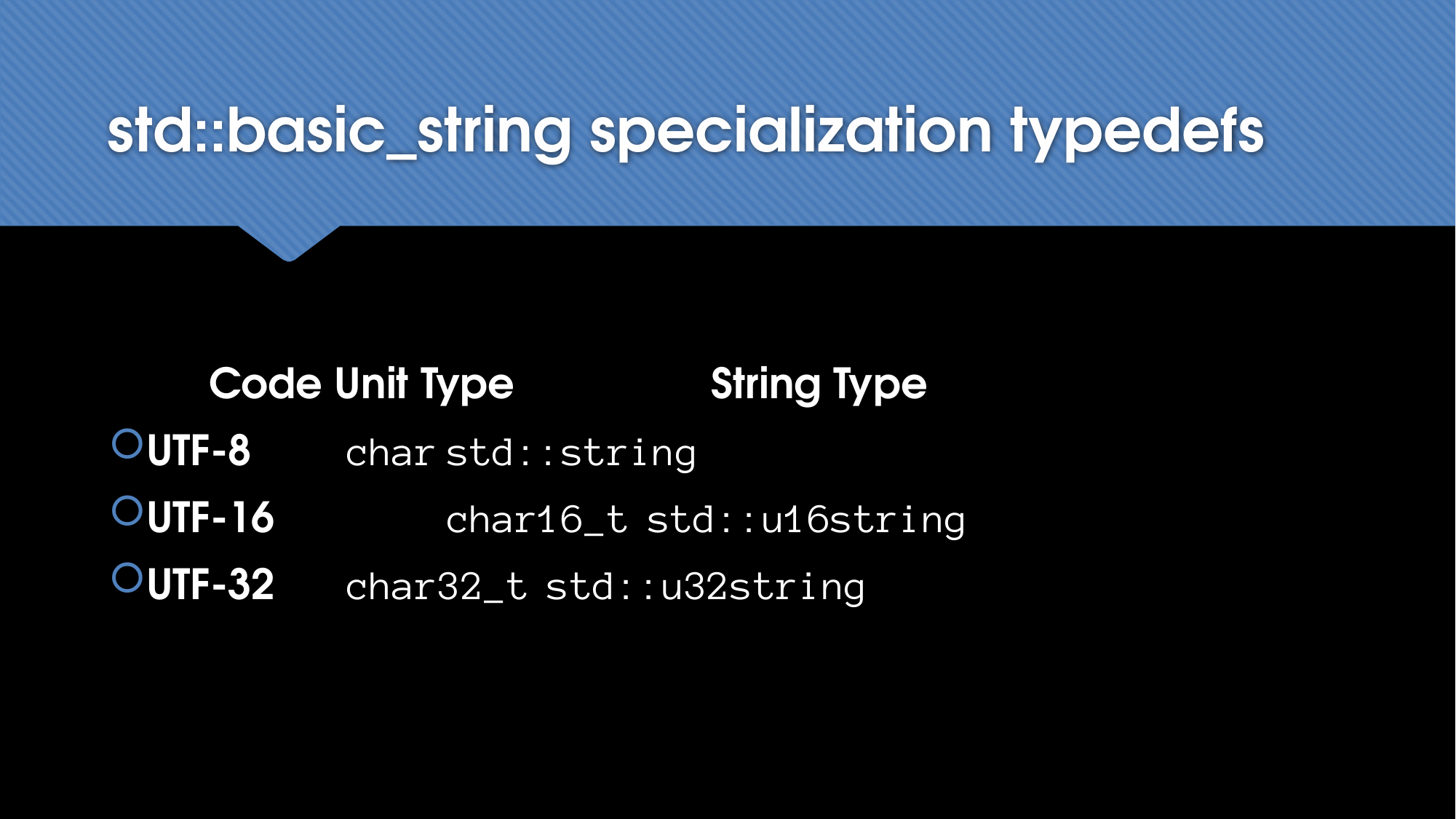

# std::basic_string specialization typedefs
					Code Unit Type			String Type
UTF-8			char								std::string
UTF-16	  	char16_t						std::u16string
UTF-32		char32_t						std::u32string